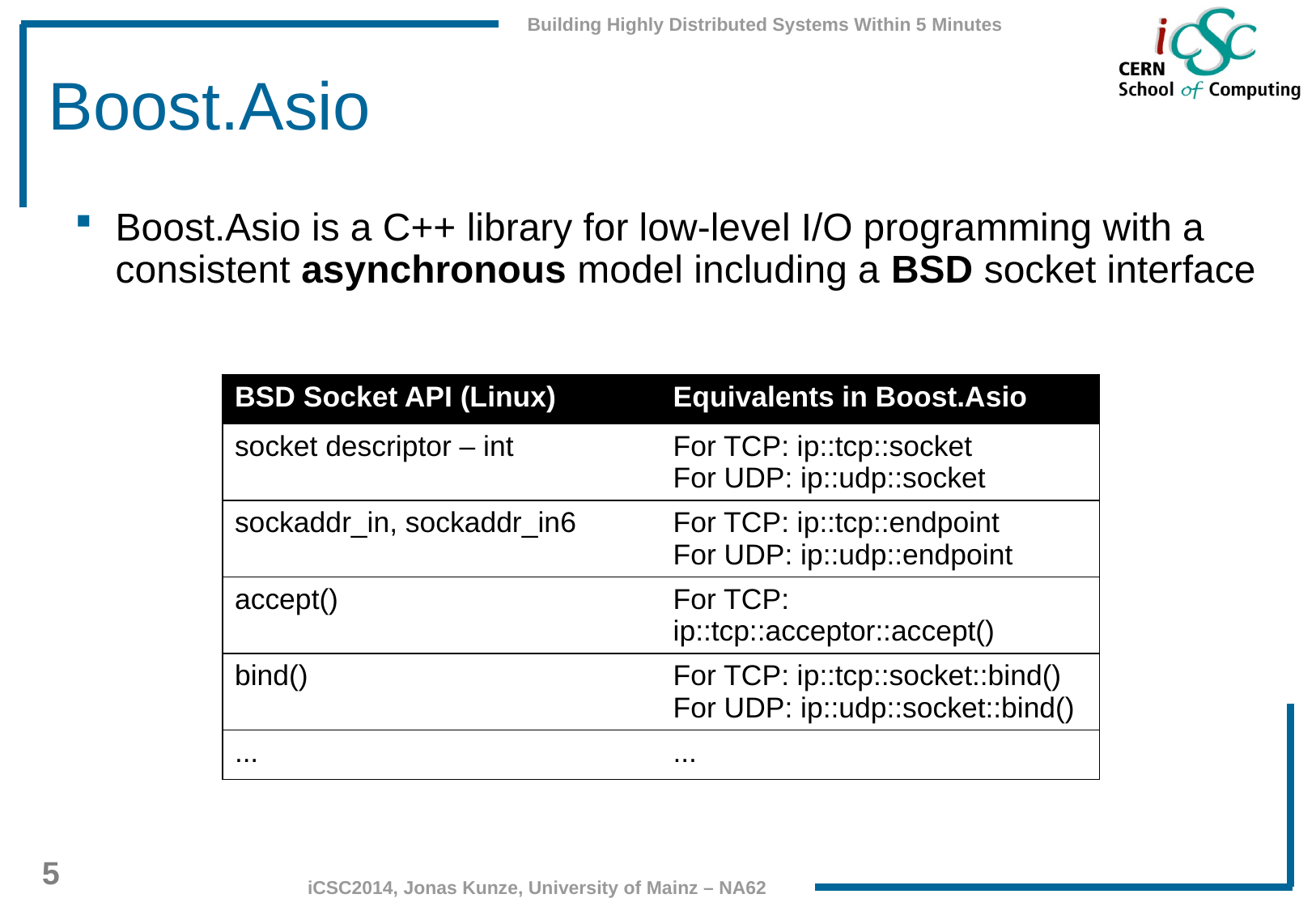

# Boost.Asio
Boost.Asio is a C++ library for low-level I/O programming with a consistent asynchronous model including a BSD socket interface

| BSD Socket API (Linux) | Equivalents in Boost.Asio |
| --- | --- |
| socket descriptor – int | For TCP: ip::tcp::socket For UDP: ip::udp::socket |
| sockaddr\_in, sockaddr\_in6 | For TCP: ip::tcp::endpoint For UDP: ip::udp::endpoint |
| accept() | For TCP: ip::tcp::acceptor::accept() |
| bind() | For TCP: ip::tcp::socket::bind() For UDP: ip::udp::socket::bind() |
| ... | ... |